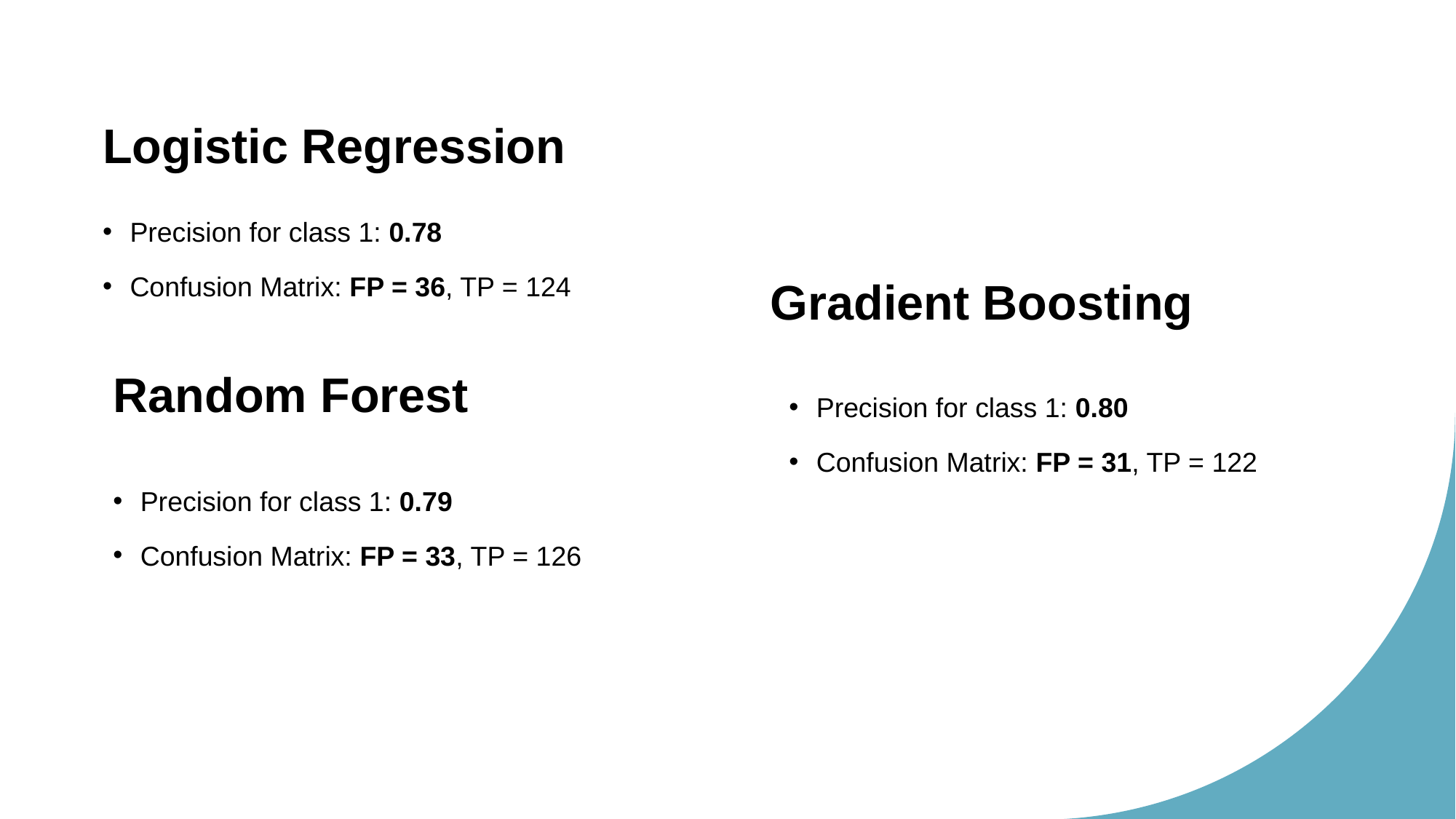

# Logistic Regression
Gradient Boosting
Precision for class 1: 0.78
Confusion Matrix: FP = 36, TP = 124

Random Forest
Precision for class 1: 0.80
Confusion Matrix: FP = 31, TP = 122

Precision for class 1: 0.79
Confusion Matrix: FP = 33, TP = 126